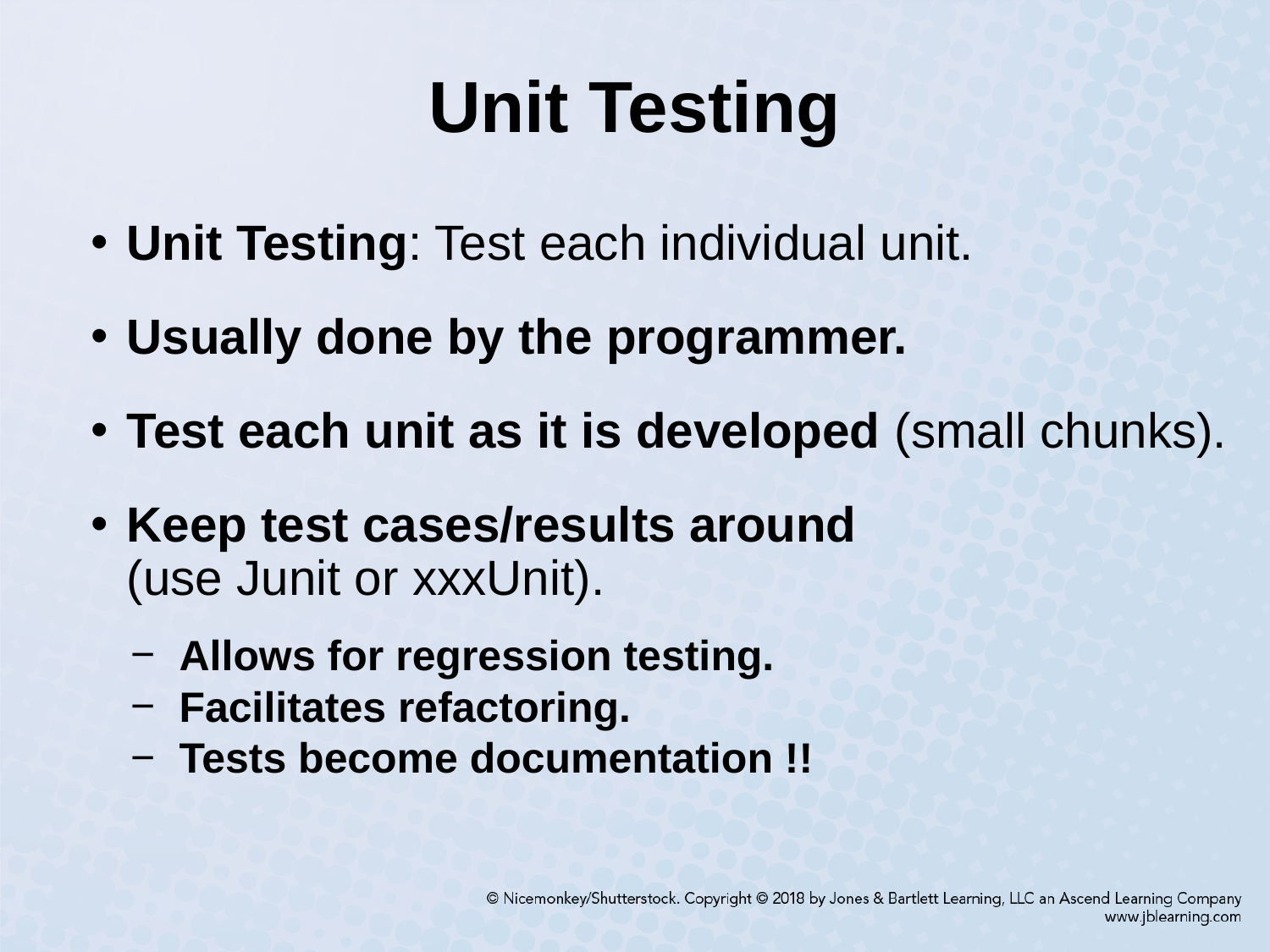

# Unit Testing
Unit Testing: Test each individual unit.

Usually done by the programmer.

Test each unit as it is developed (small chunks).

Keep test cases/results around
(use Junit or xxxUnit).

Allows for regression testing.
Facilitates refactoring.
Tests become documentation !!